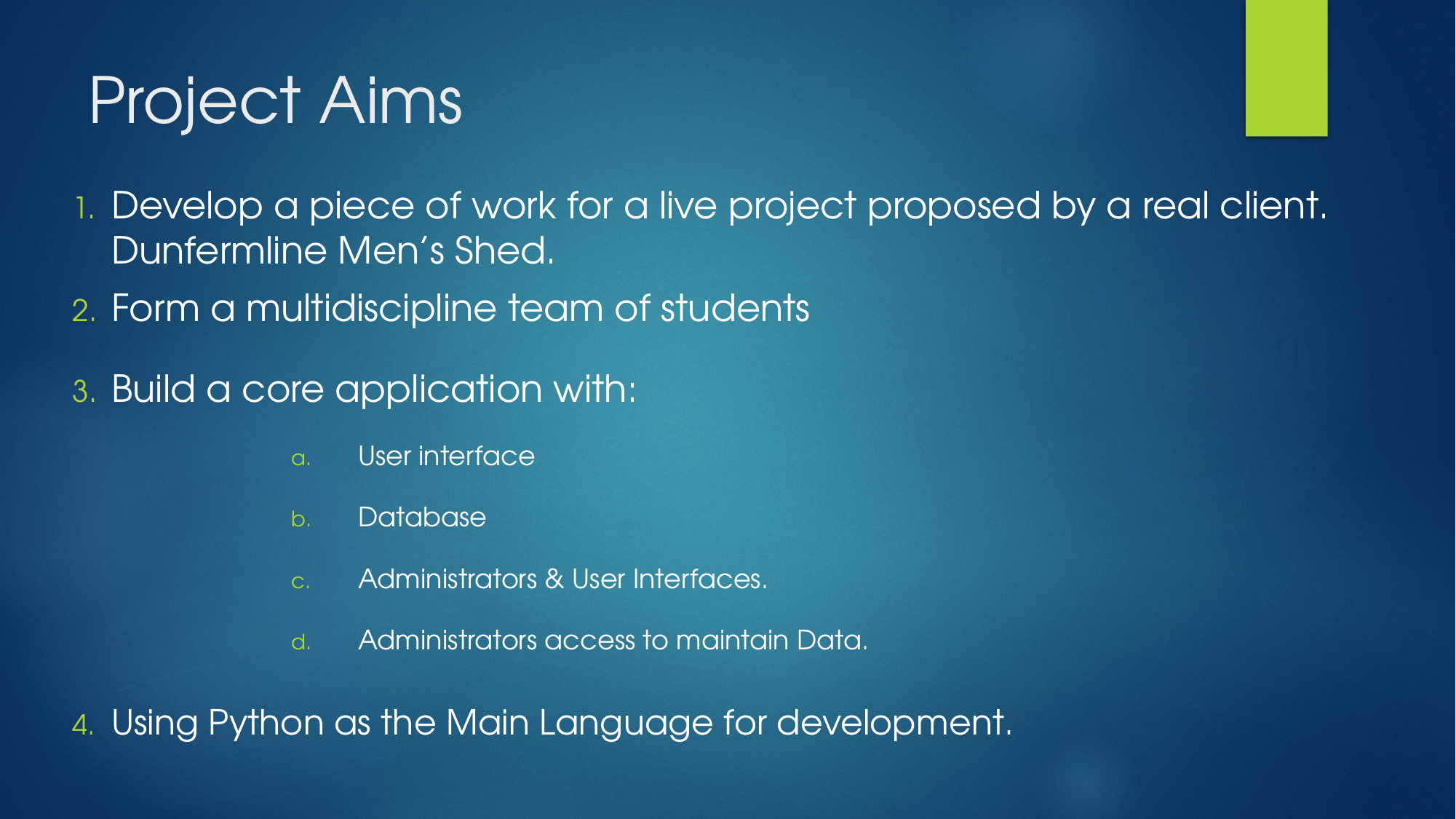

# Project Aims
Develop a piece of work for a live project proposed by a real client.  Dunfermline Men’s Shed.
Form a multidiscipline team of students
Build a core application with:
User interface
Database
Administrators & User Interfaces.
Administrators access to maintain Data.
Using Python as the Main Language for development.